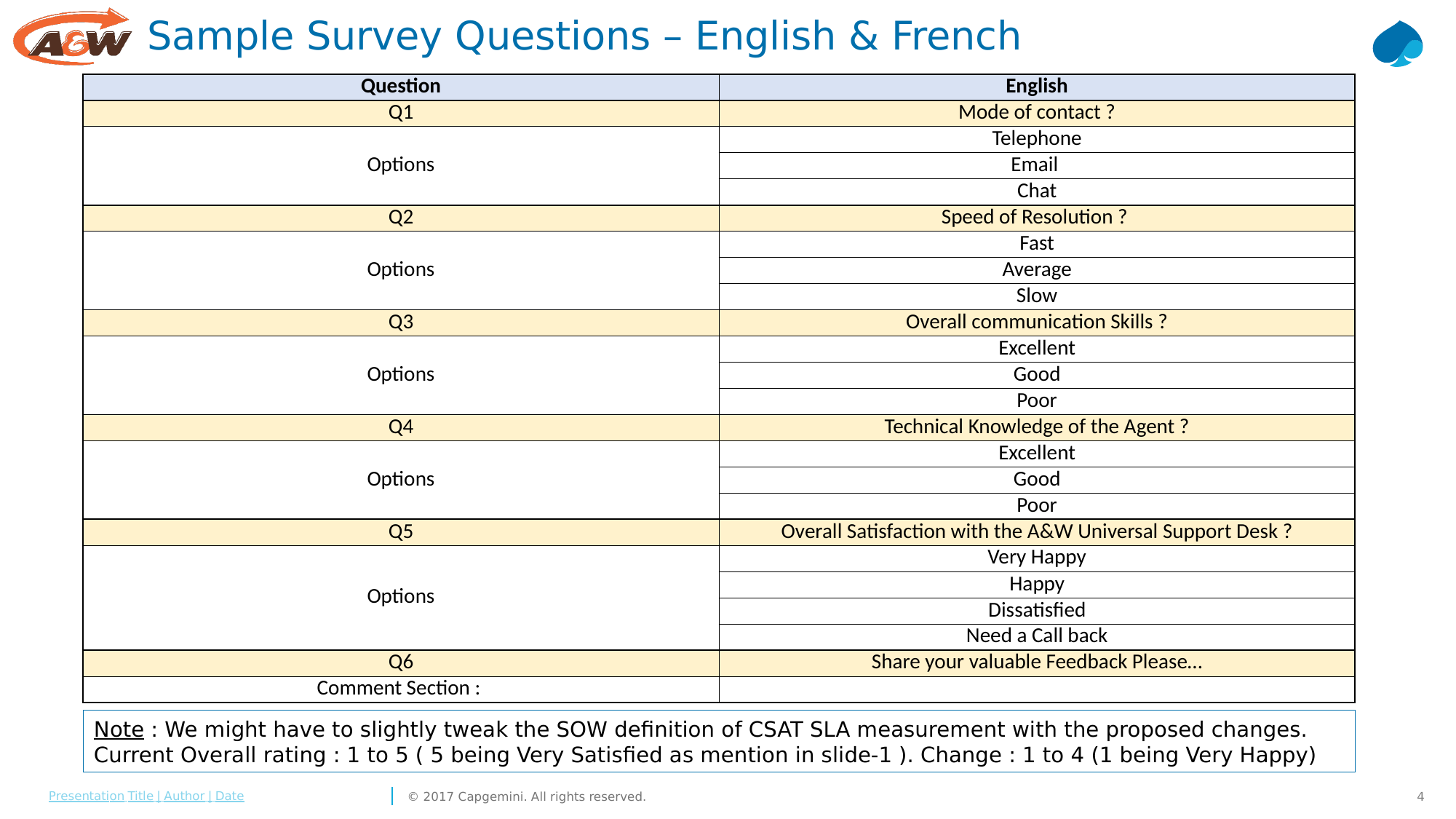

# Sample Survey Questions – English & French
| Question | English |
| --- | --- |
| Q1 | Mode of contact ? |
| Options | Telephone |
|  | Email |
|  | Chat |
| Q2 | Speed of Resolution ? |
| Options | Fast |
|  | Average |
|  | Slow |
| Q3 | Overall communication Skills ? |
| Options | Excellent |
|  | Good |
|  | Poor |
| Q4 | Technical Knowledge of the Agent ? |
| Options | Excellent |
|  | Good |
|  | Poor |
| Q5 | Overall Satisfaction with the A&W Universal Support Desk ? |
| Options | Very Happy |
|  | Happy |
|  | Dissatisfied |
|  | Need a Call back |
| Q6 | Share your valuable Feedback Please… |
| Comment Section : |  |
Note : We might have to slightly tweak the SOW definition of CSAT SLA measurement with the proposed changes.
Current Overall rating : 1 to 5 ( 5 being Very Satisfied as mention in slide-1 ). Change : 1 to 4 (1 being Very Happy)

Presentation Title | Author | Date
4